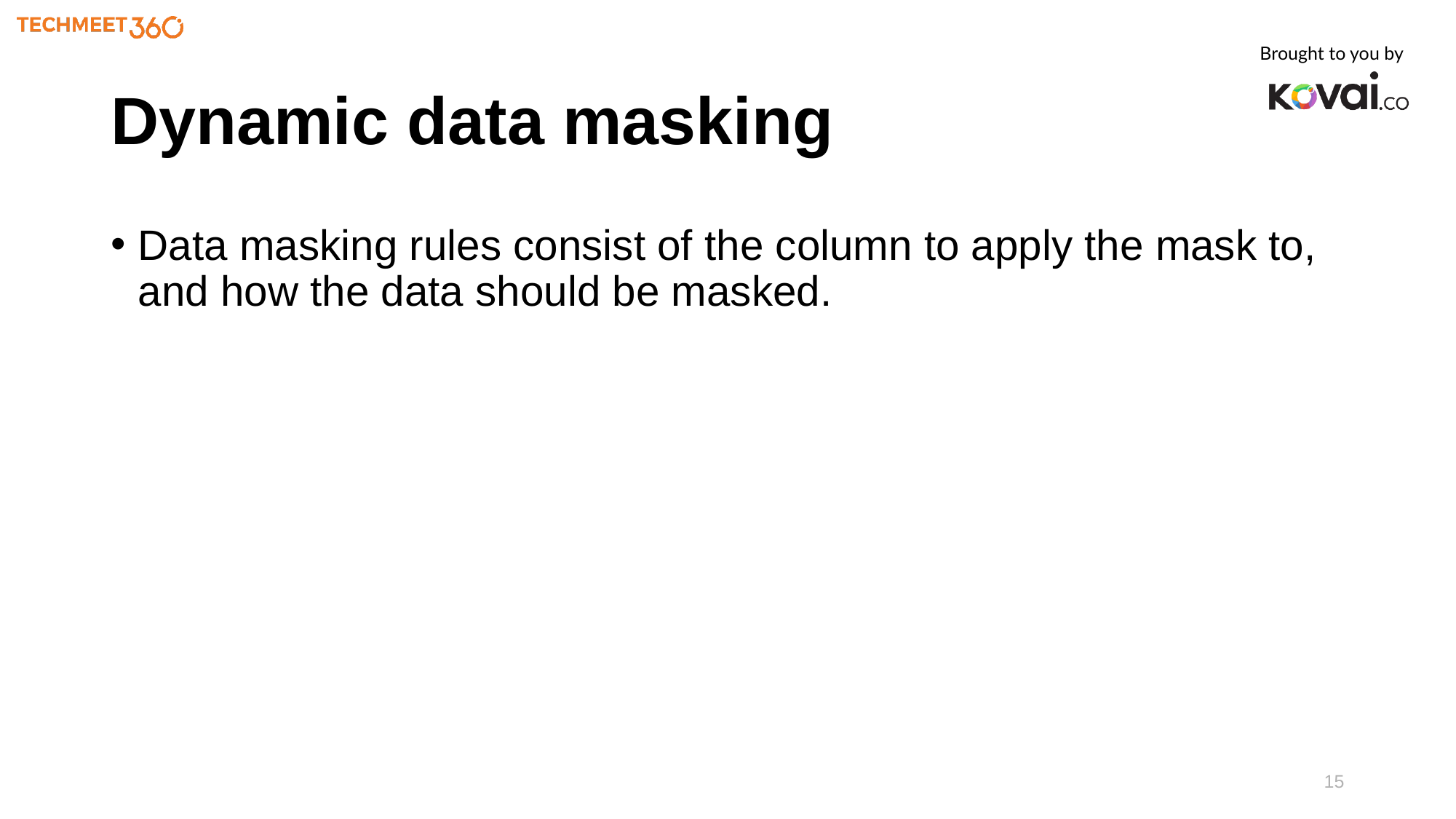

# Dynamic data masking
Data masking rules consist of the column to apply the mask to, and how the data should be masked.
15